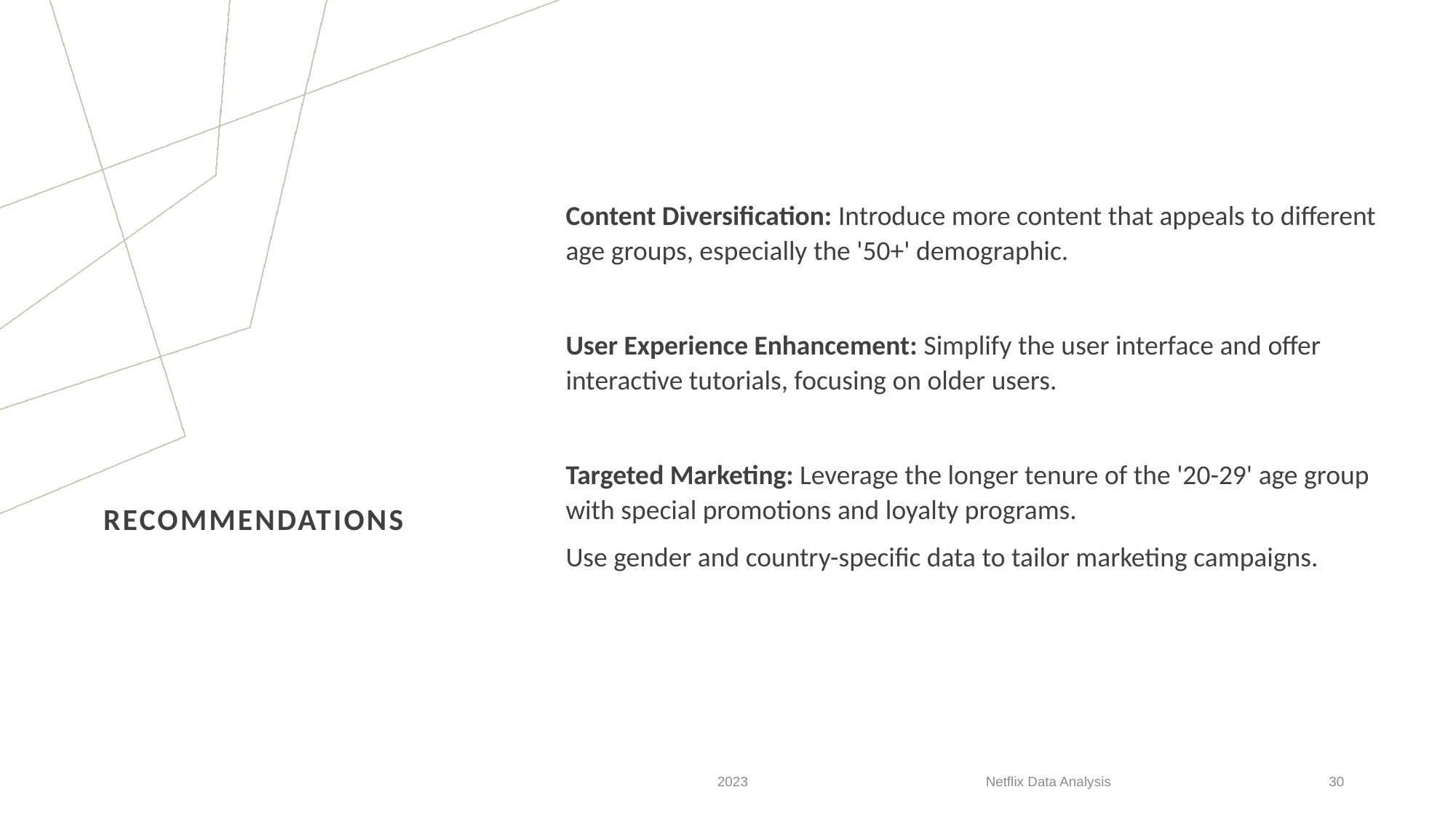

Content Diversification: Introduce more content that appeals to different age groups, especially the '50+' demographic.

User Experience Enhancement: Simplify the user interface and offer interactive tutorials, focusing on older users.

Targeted Marketing: Leverage the longer tenure of the '20-29' age group with special promotions and loyalty programs.
Use gender and country-specific data to tailor marketing campaigns.

# Recommendations
2023
Netflix Data Analysis
30